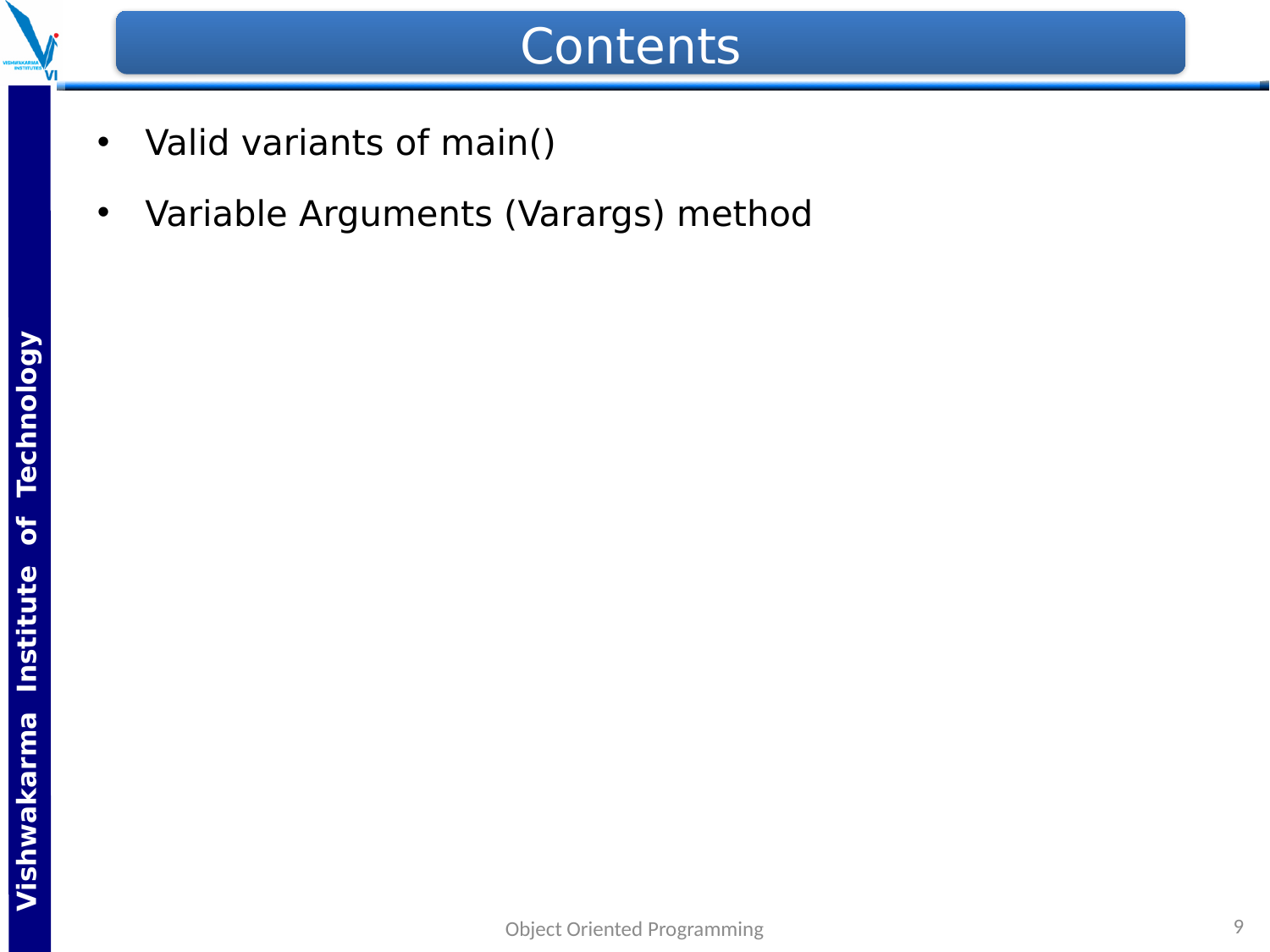

# Contents
Valid variants of main()
Variable Arguments (Varargs) method
9
Object Oriented Programming